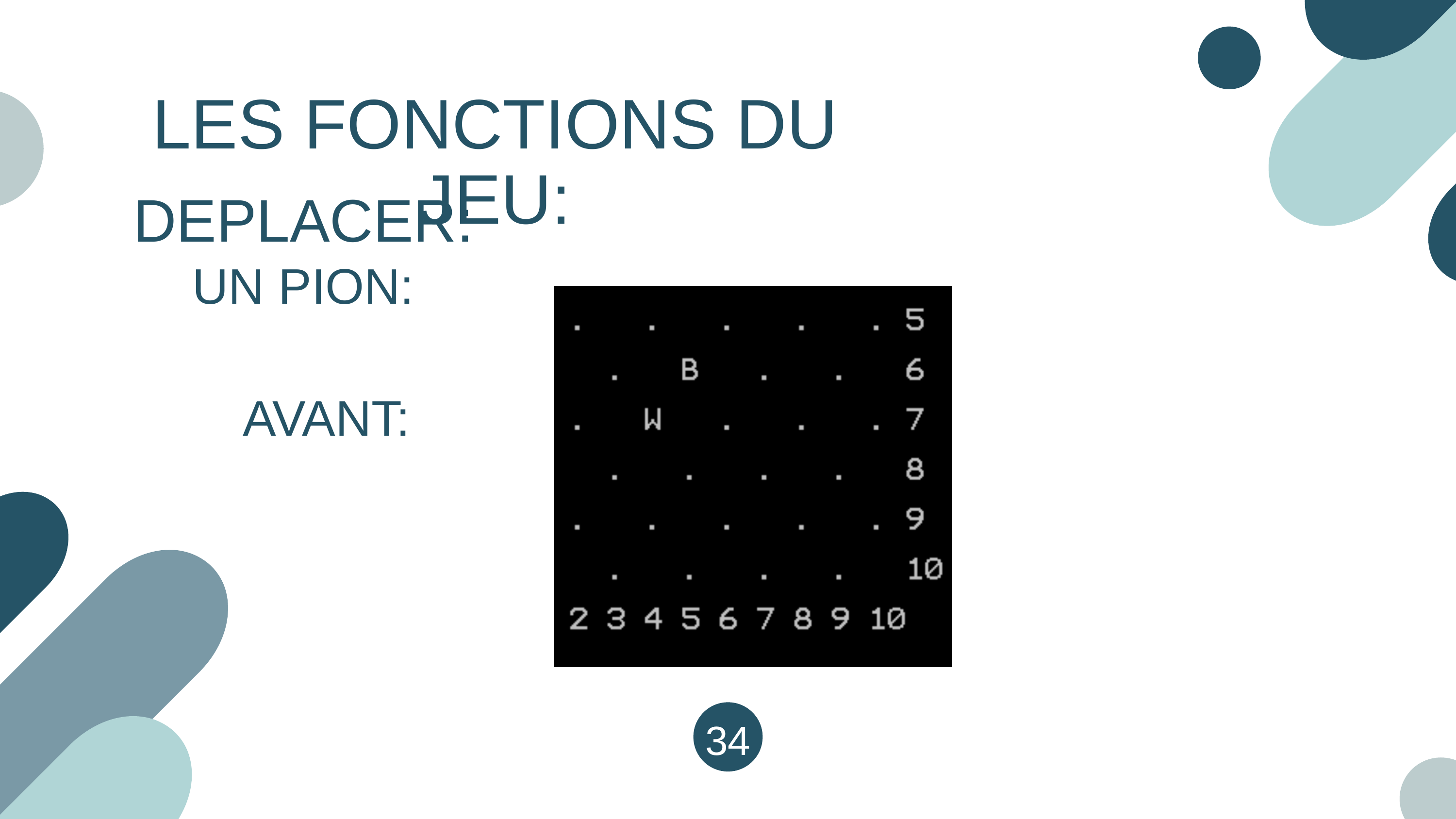

LES FONCTIONS DU JEU:

DEPLACER:
UN PION:

AVANT:

34